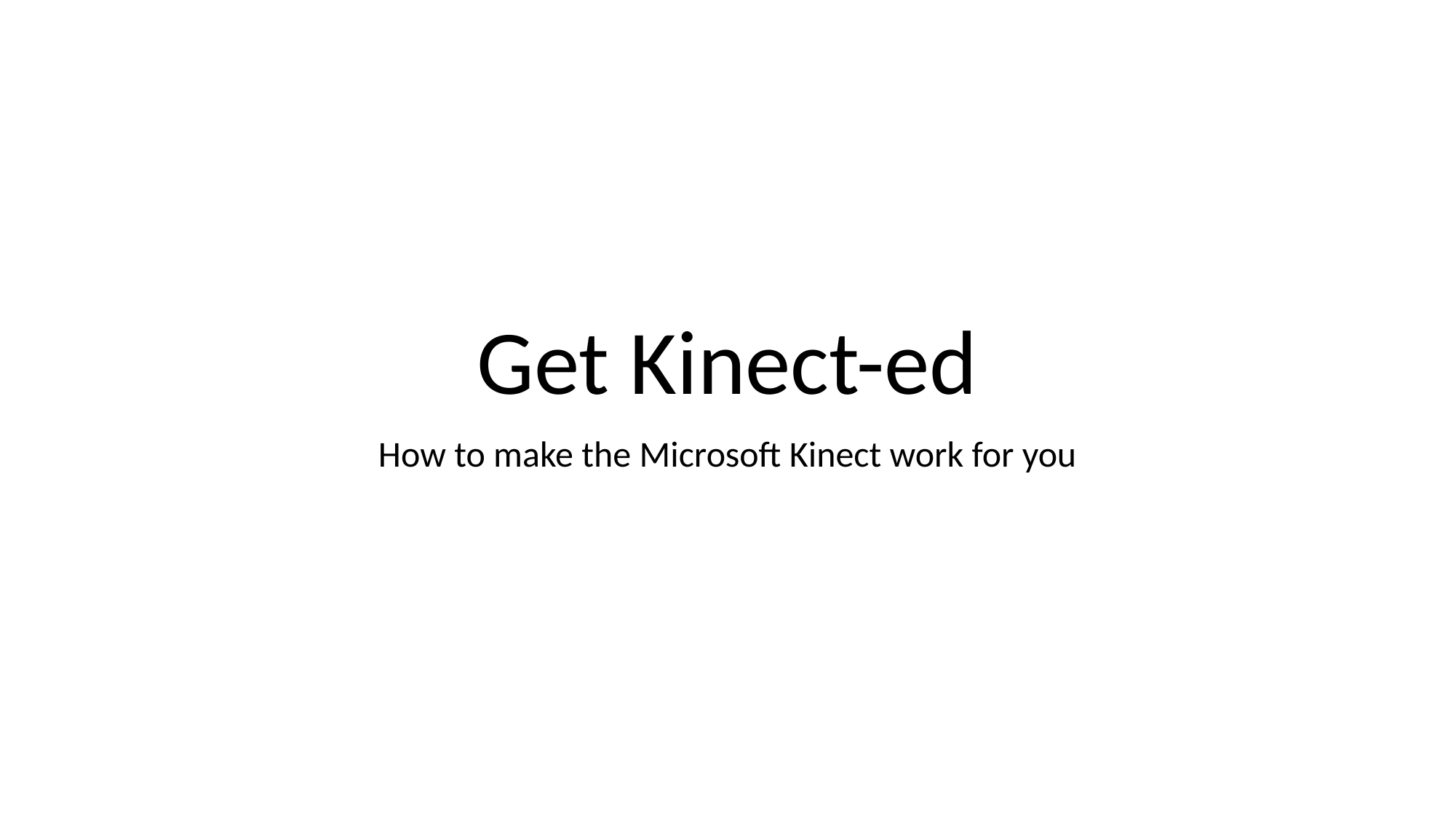

# Get Kinect-ed
How to make the Microsoft Kinect work for you